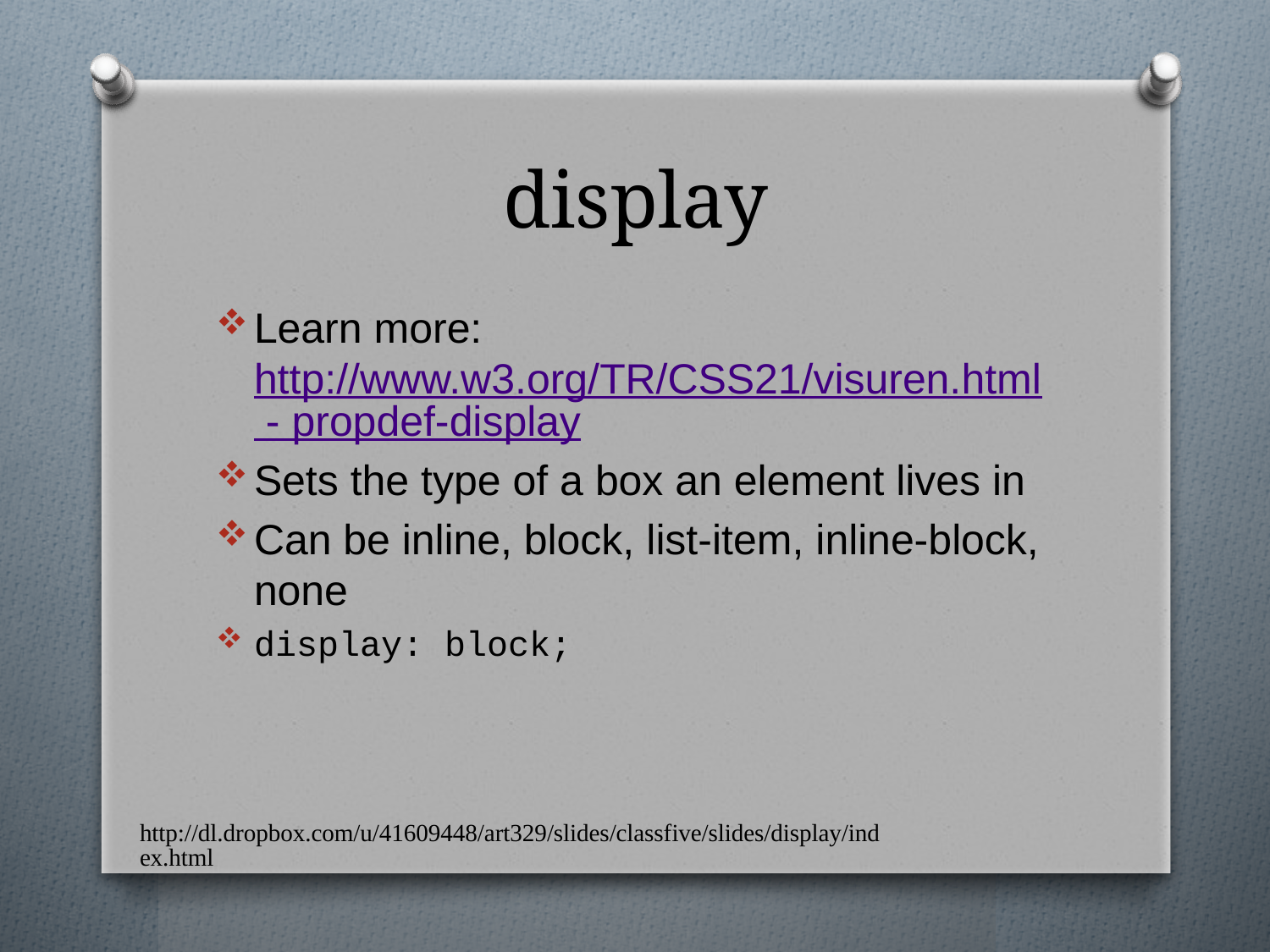

# display
Learn more: http://www.w3.org/TR/CSS21/visuren.html - propdef-display
Sets the type of a box an element lives in
Can be inline, block, list-item, inline-block, none
display: block;

http://dl.dropbox.com/u/41609448/art329/slides/classfive/slides/display/index.html